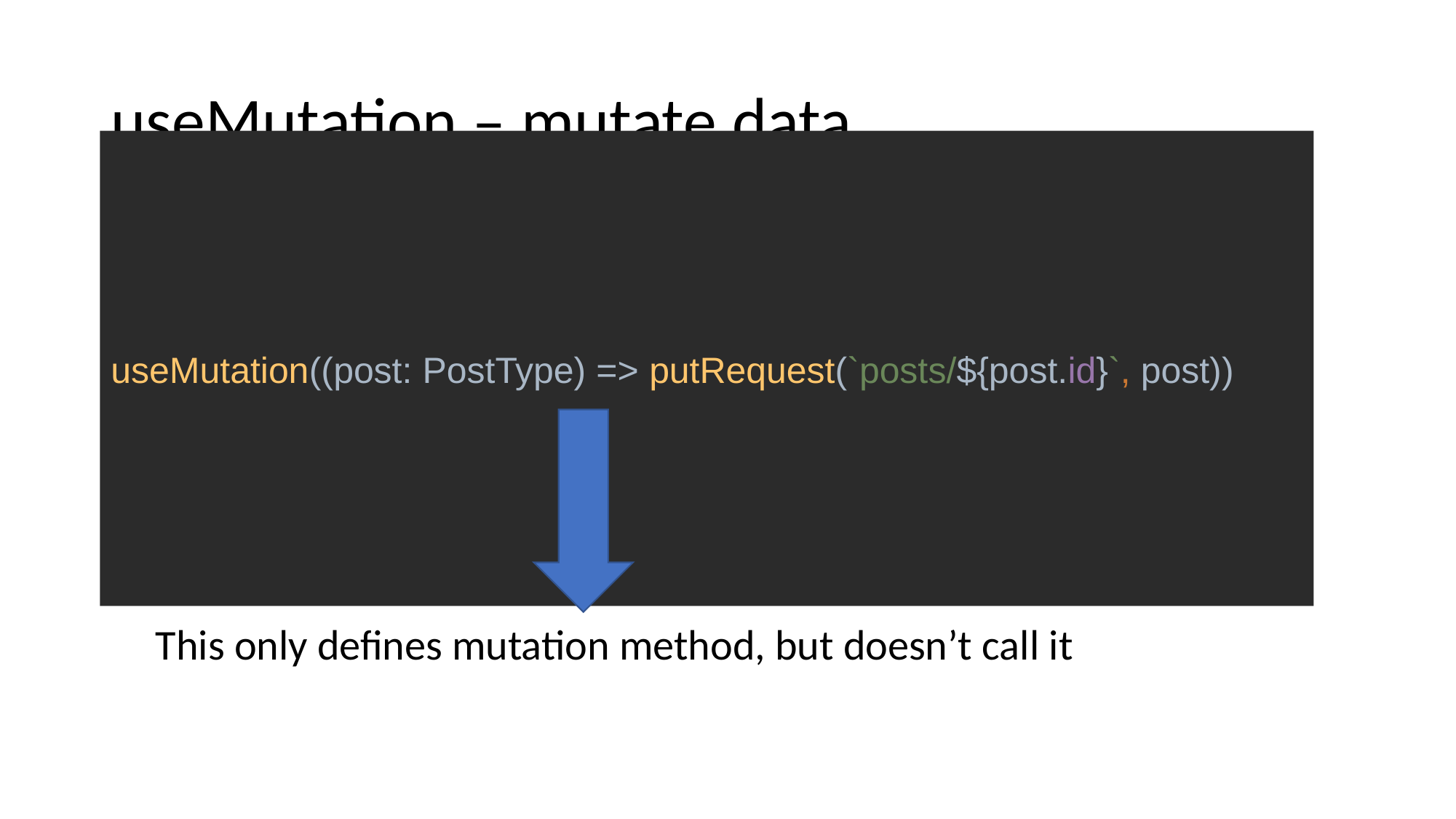

# useMutation – mutate data
useMutation((post: PostType) => putRequest(`posts/${post.id}`, post))

This only defines mutation method, but doesn’t call it